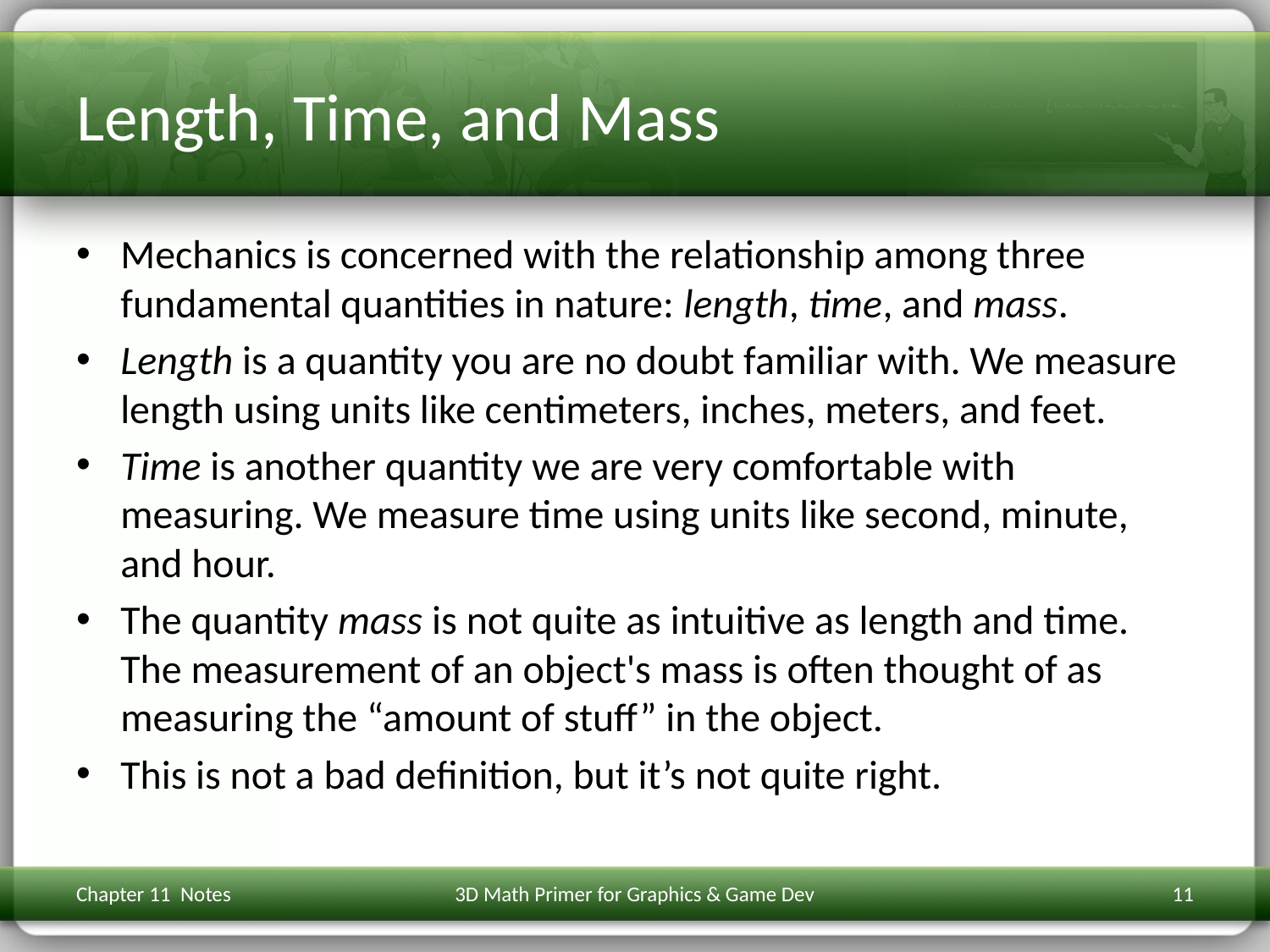

# Length, Time, and Mass
Mechanics is concerned with the relationship among three fundamental quantities in nature: length, time, and mass.
Length is a quantity you are no doubt familiar with. We measure length using units like centimeters, inches, meters, and feet.
Time is another quantity we are very comfortable with measuring. We measure time using units like second, minute, and hour.
The quantity mass is not quite as intuitive as length and time. The measurement of an object's mass is often thought of as measuring the “amount of stuff” in the object.
This is not a bad definition, but it’s not quite right.
Chapter 11  Notes
3D Math Primer for Graphics & Game Dev
11